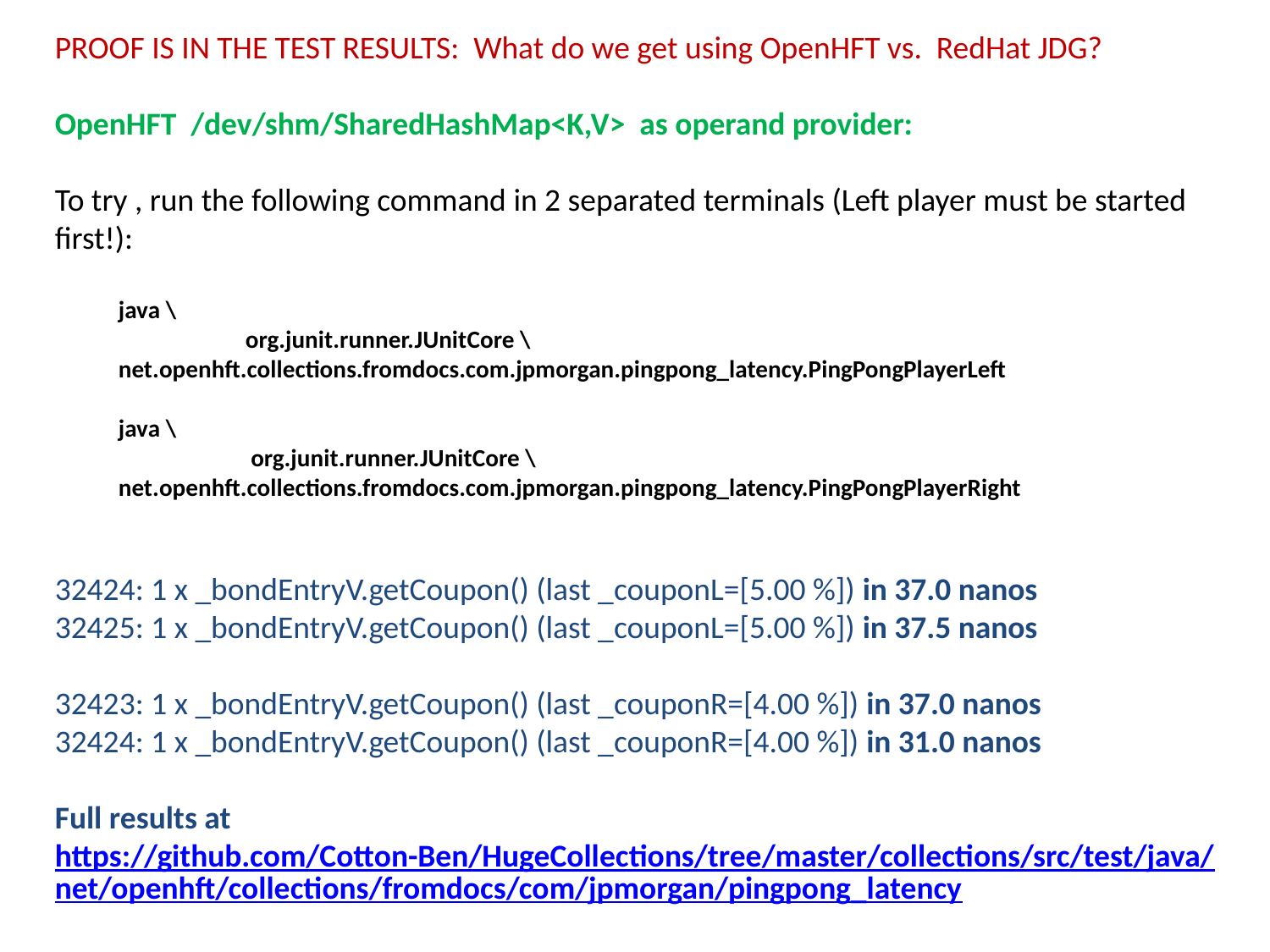

PROOF IS IN THE TEST RESULTS:  What do we get using OpenHFT vs.  RedHat JDG?

OpenHFT  /dev/shm/SharedHashMap<K,V>  as operand provider:

To try , run the following command in 2 separated terminals (Left player must be started first!):

java \
	org.junit.runner.JUnitCore \  	net.openhft.collections.fromdocs.com.jpmorgan.pingpong_latency.PingPongPlayerLeft

java \
	 org.junit.runner.JUnitCore \ 	net.openhft.collections.fromdocs.com.jpmorgan.pingpong_latency.PingPongPlayerRight

32424: 1 x _bondEntryV.getCoupon() (last _couponL=[5.00 %]) in 37.0 nanos
32425: 1 x _bondEntryV.getCoupon() (last _couponL=[5.00 %]) in 37.5 nanos

32423: 1 x _bondEntryV.getCoupon() (last _couponR=[4.00 %]) in 37.0 nanos
32424: 1 x _bondEntryV.getCoupon() (last _couponR=[4.00 %]) in 31.0 nanos

Full results at https://github.com/Cotton-Ben/HugeCollections/tree/master/collections/src/test/java/net/openhft/collections/fromdocs/com/jpmorgan/pingpong_latency